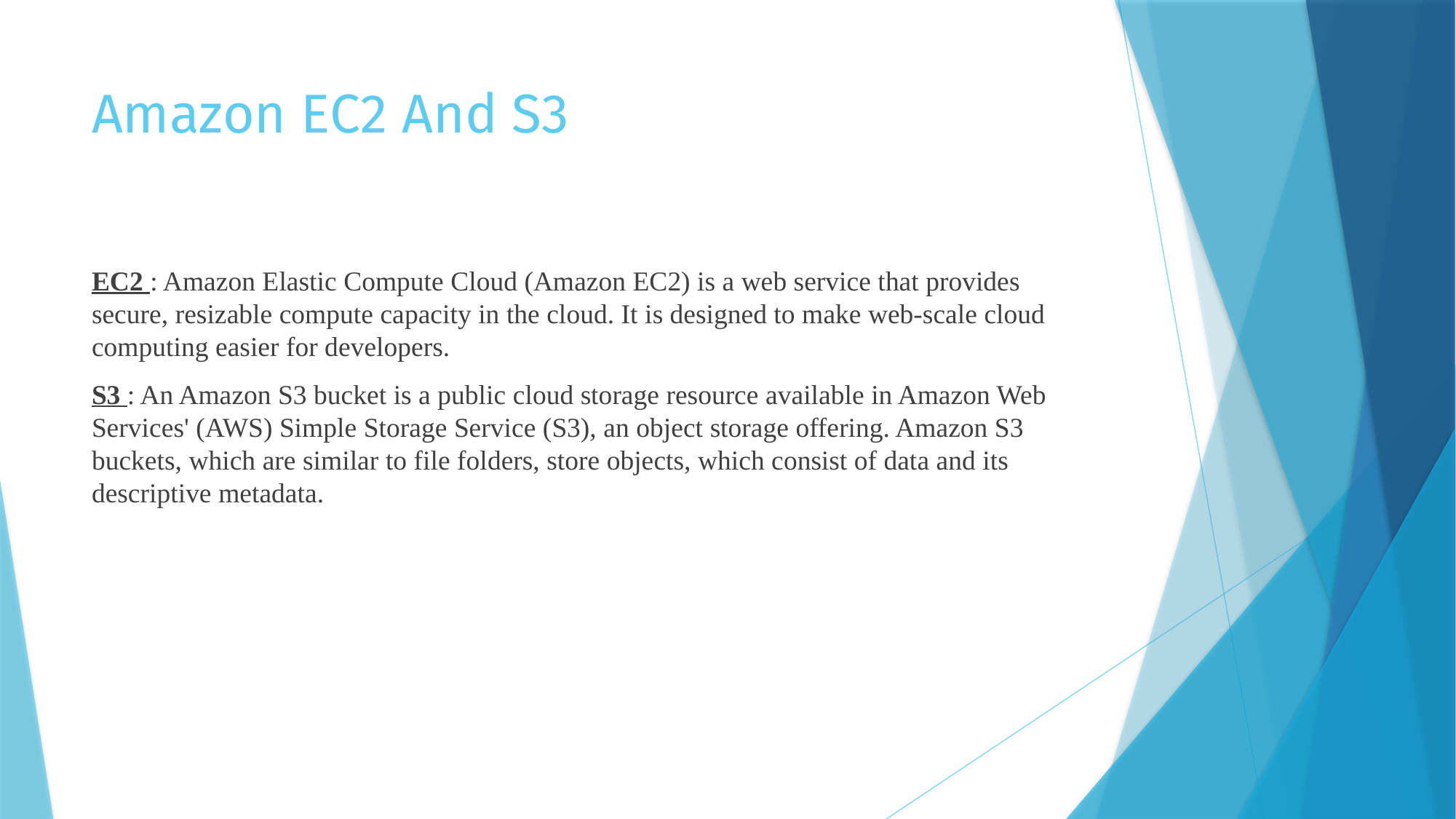

# Amazon EC2 And S3
EC2 : Amazon Elastic Compute Cloud (Amazon EC2) is a web service that provides secure, resizable compute capacity in the cloud. It is designed to make web-scale cloud computing easier for developers.
S3 : An Amazon S3 bucket is a public cloud storage resource available in Amazon Web Services' (AWS) Simple Storage Service (S3), an object storage offering. Amazon S3 buckets, which are similar to file folders, store objects, which consist of data and its descriptive metadata.